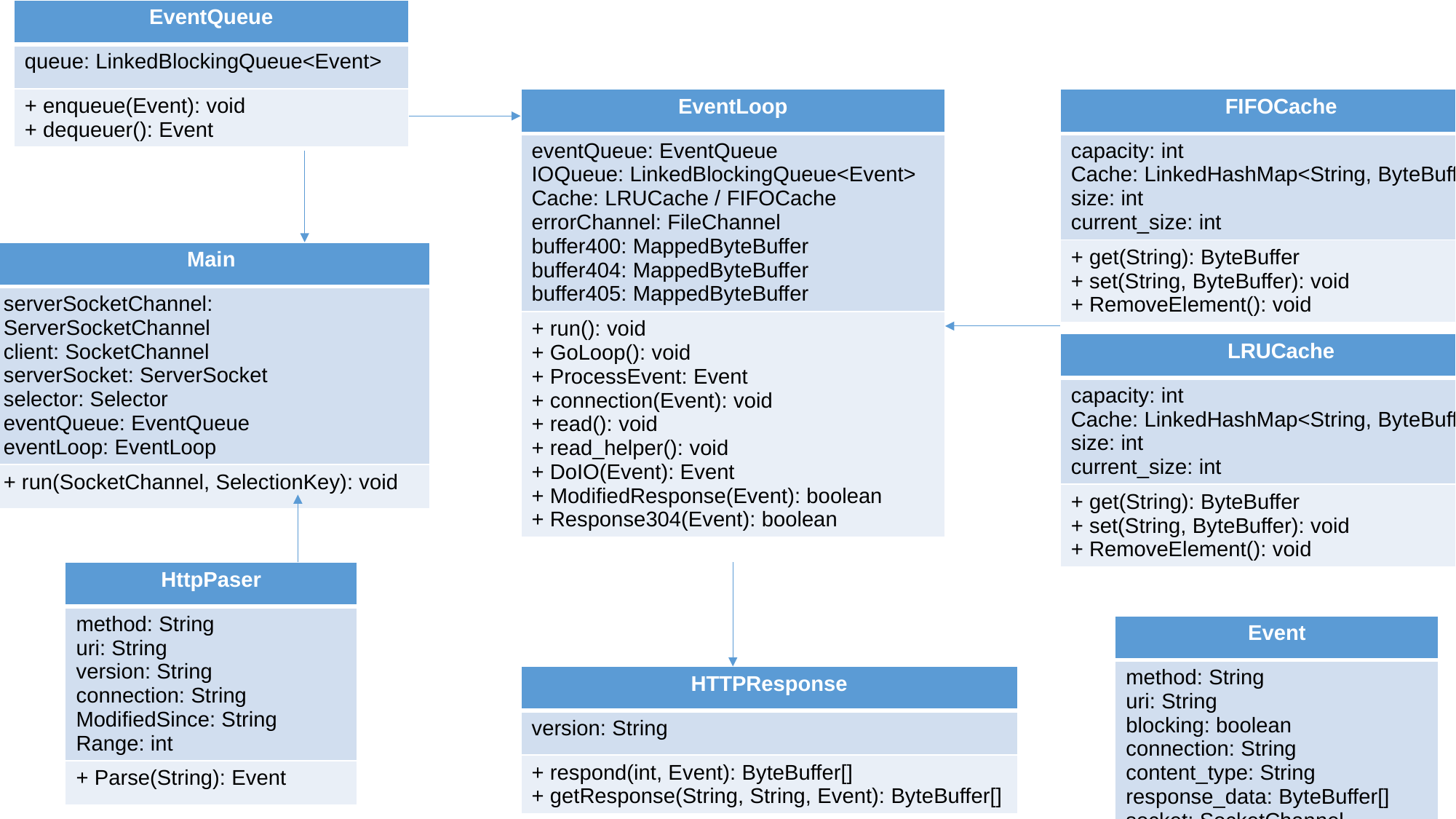

| EventQueue |
| --- |
| queue: LinkedBlockingQueue<Event> |
| + enqueue(Event): void + dequeuer(): Event |
| EventLoop |
| --- |
| eventQueue: EventQueue IOQueue: LinkedBlockingQueue<Event> Cache: LRUCache / FIFOCache errorChannel: FileChannel buffer400: MappedByteBuffer buffer404: MappedByteBuffer buffer405: MappedByteBuffer |
| + run(): void + GoLoop(): void + ProcessEvent: Event + connection(Event): void + read(): void + read\_helper(): void + DoIO(Event): Event + ModifiedResponse(Event): boolean + Response304(Event): boolean |
| FIFOCache |
| --- |
| capacity: int Cache: LinkedHashMap<String, ByteBuffer> size: int current\_size: int |
| + get(String): ByteBuffer + set(String, ByteBuffer): void + RemoveElement(): void |
| Main |
| --- |
| serverSocketChannel: ServerSocketChannel client: SocketChannel serverSocket: ServerSocket selector: Selector eventQueue: EventQueue eventLoop: EventLoop |
| + run(SocketChannel, SelectionKey): void |
| LRUCache |
| --- |
| capacity: int Cache: LinkedHashMap<String, ByteBuffer> size: int current\_size: int |
| + get(String): ByteBuffer + set(String, ByteBuffer): void + RemoveElement(): void |
| HttpPaser |
| --- |
| method: String uri: String version: String connection: String ModifiedSince: String Range: int |
| + Parse(String): Event |
| Event |
| --- |
| method: String uri: String blocking: boolean connection: String content\_type: String response\_data: ByteBuffer[] socket: SocketChannel key: SelectionKey LastModified: String ModifiedSince: String errCode: int |
| + isIO(): boolean |
| HTTPResponse |
| --- |
| version: String |
| + respond(int, Event): ByteBuffer[] + getResponse(String, String, Event): ByteBuffer[] |